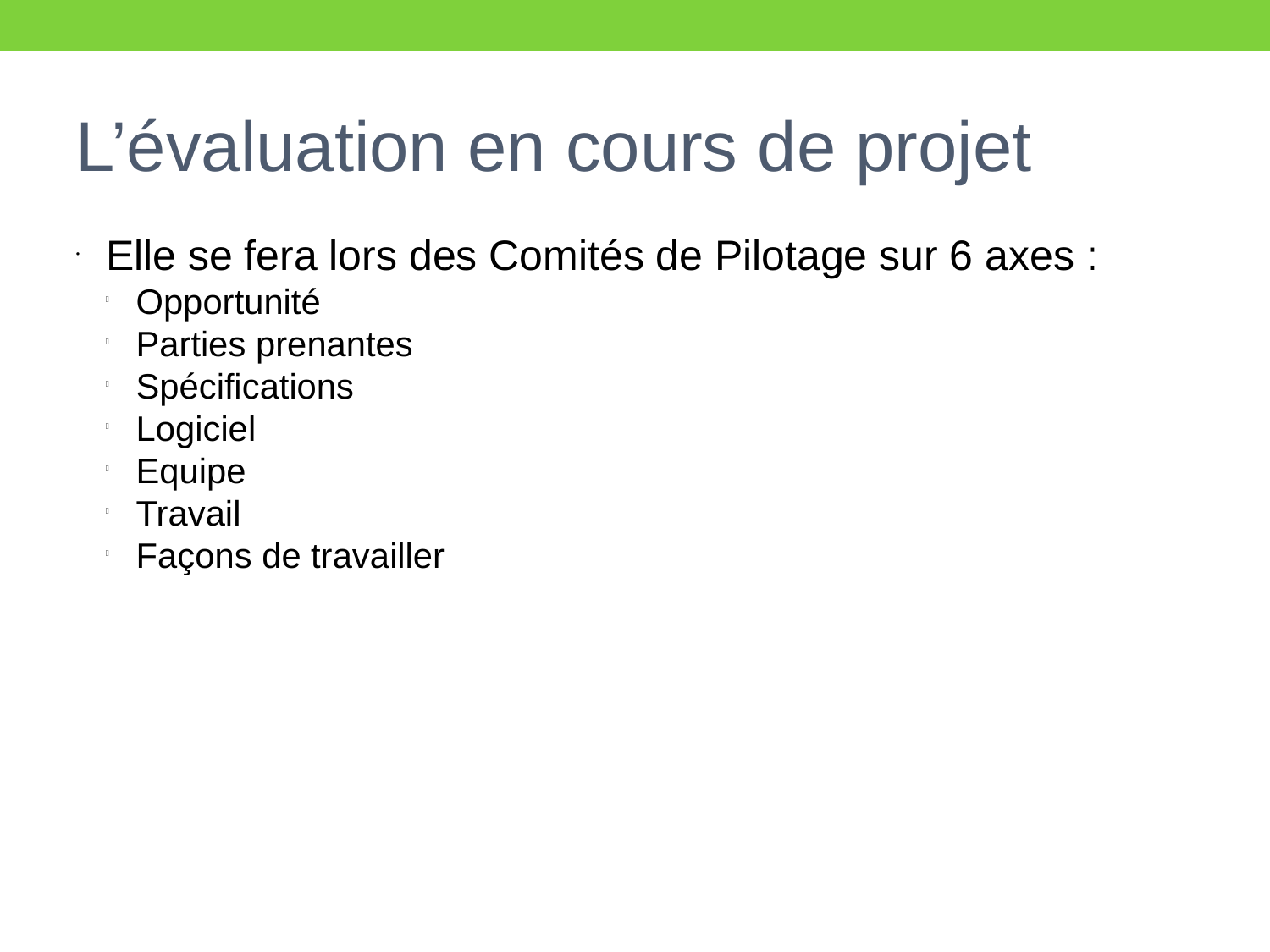

L’évaluation en cours de projet
Elle se fera lors des Comités de Pilotage sur 6 axes :
Opportunité
Parties prenantes
Spécifications
Logiciel
Equipe
Travail
Façons de travailler